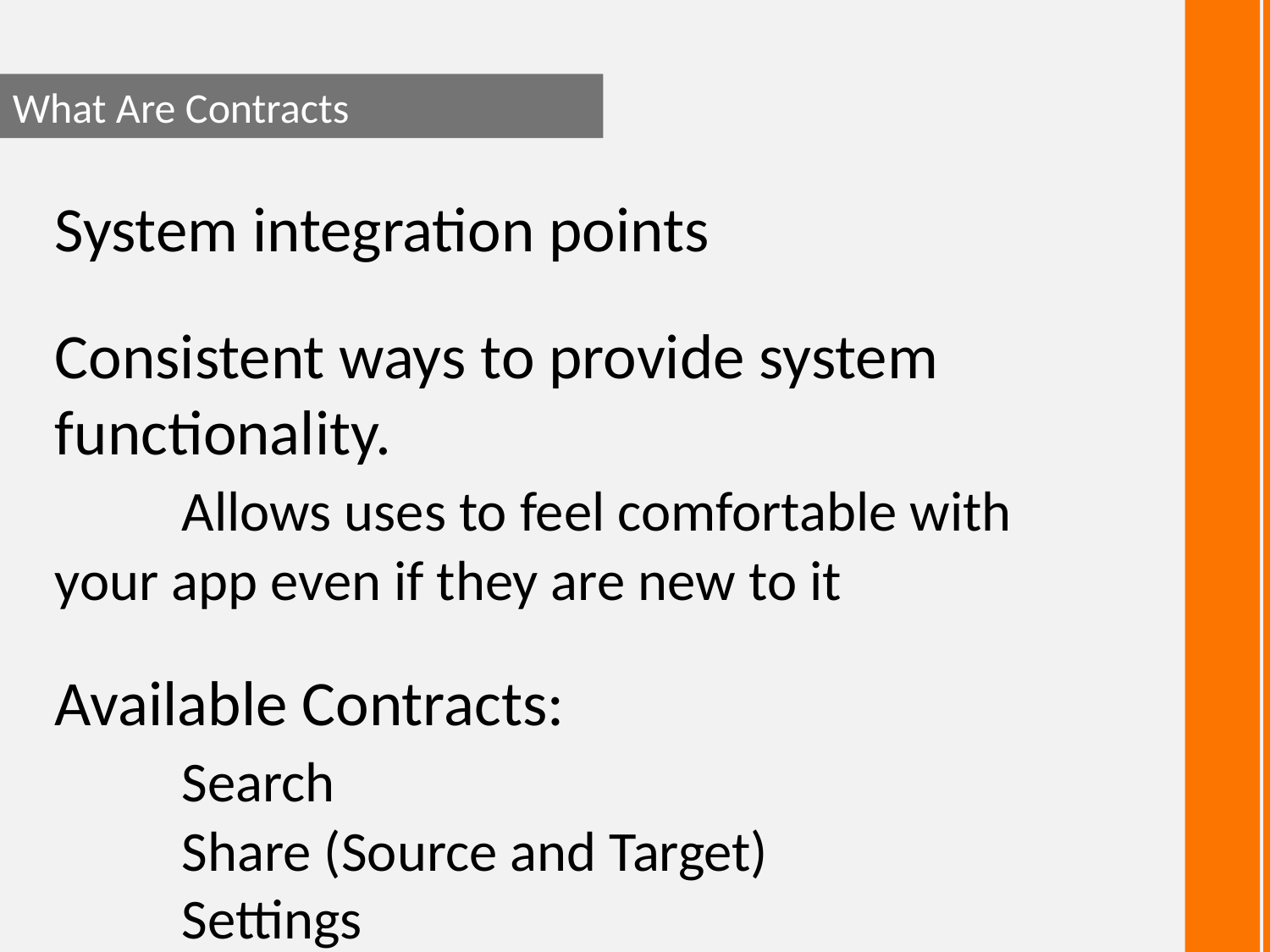

What Are Contracts
System integration points

Consistent ways to provide system functionality.
	Allows uses to feel comfortable with 	your app even if they are new to it

Available Contracts:
	Search
	Share (Source and Target)
	Settings